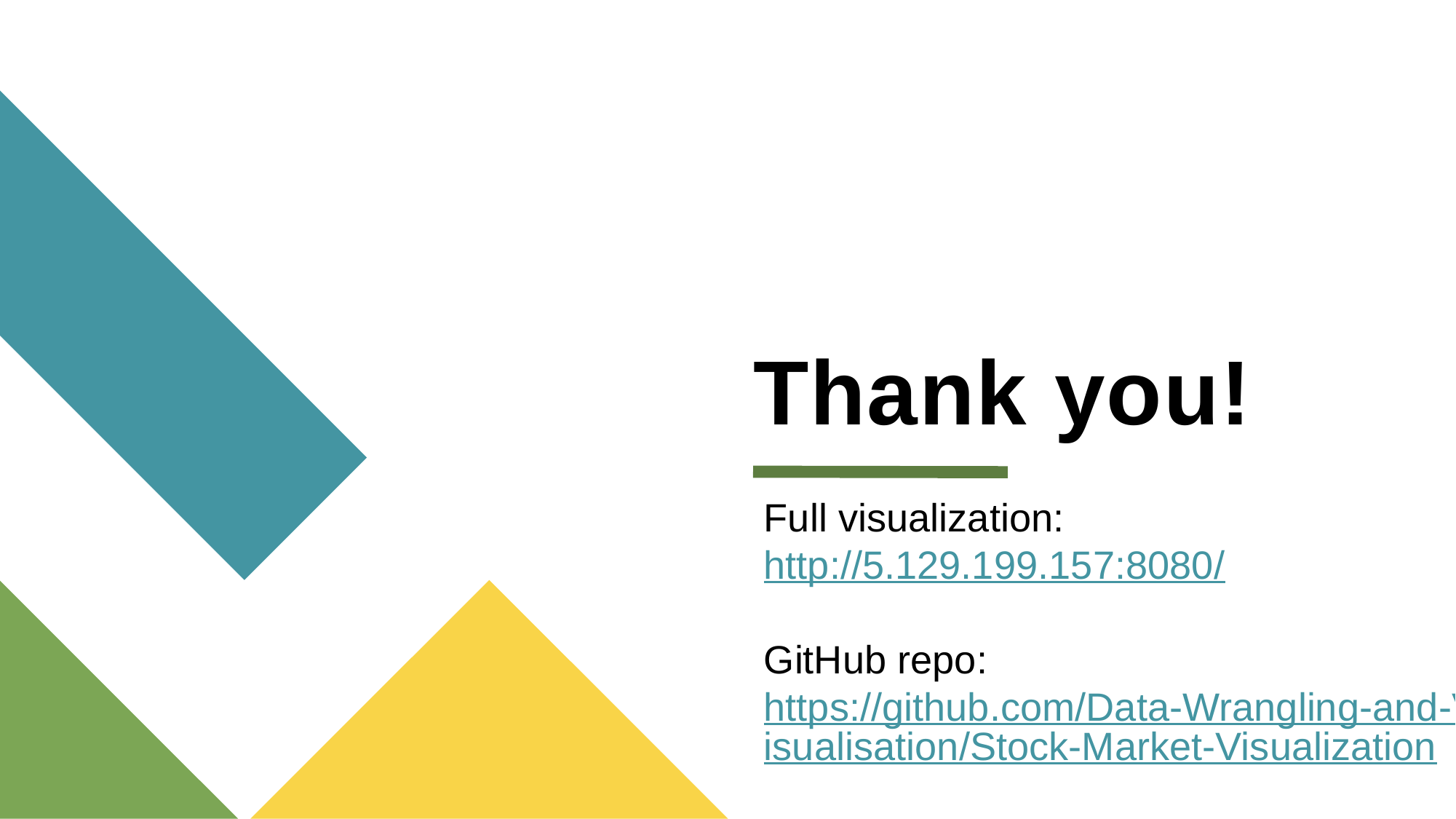

# Thank you!
Full visualization:
http://5.129.199.157:8080/

GitHub repo:
https://github.com/Data-Wrangling-and-Visualisation/Stock-Market-Visualization